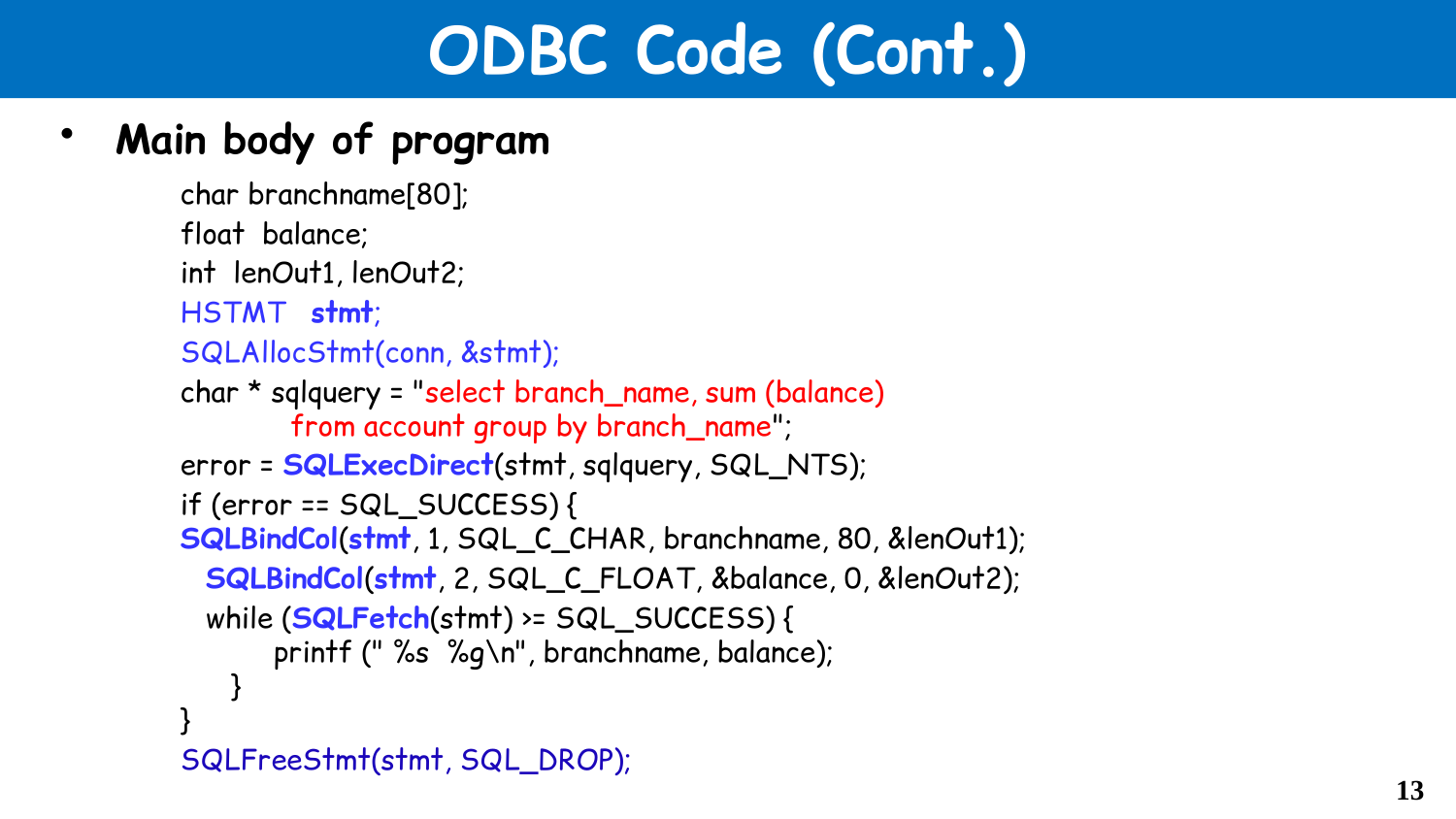

# ODBC Code (Cont.)
Main body of program

char branchname[80];
float  balance;
int  lenOut1, lenOut2;
HSTMT   stmt;
SQLAllocStmt(conn, &stmt);
char * sqlquery = "select branch_name, sum (balance)
             from account group by branch_name";
error = SQLExecDirect(stmt, sqlquery, SQL_NTS);
if (error == SQL_SUCCESS) {
SQLBindCol(stmt, 1, SQL_C_CHAR, branchname, 80, &lenOut1);
   SQLBindCol(stmt, 2, SQL_C_FLOAT, &balance, 0, &lenOut2);
   while (SQLFetch(stmt) >= SQL_SUCCESS) {
           printf (" %s  %g\n", branchname, balance);
      }
}
SQLFreeStmt(stmt, SQL_DROP);